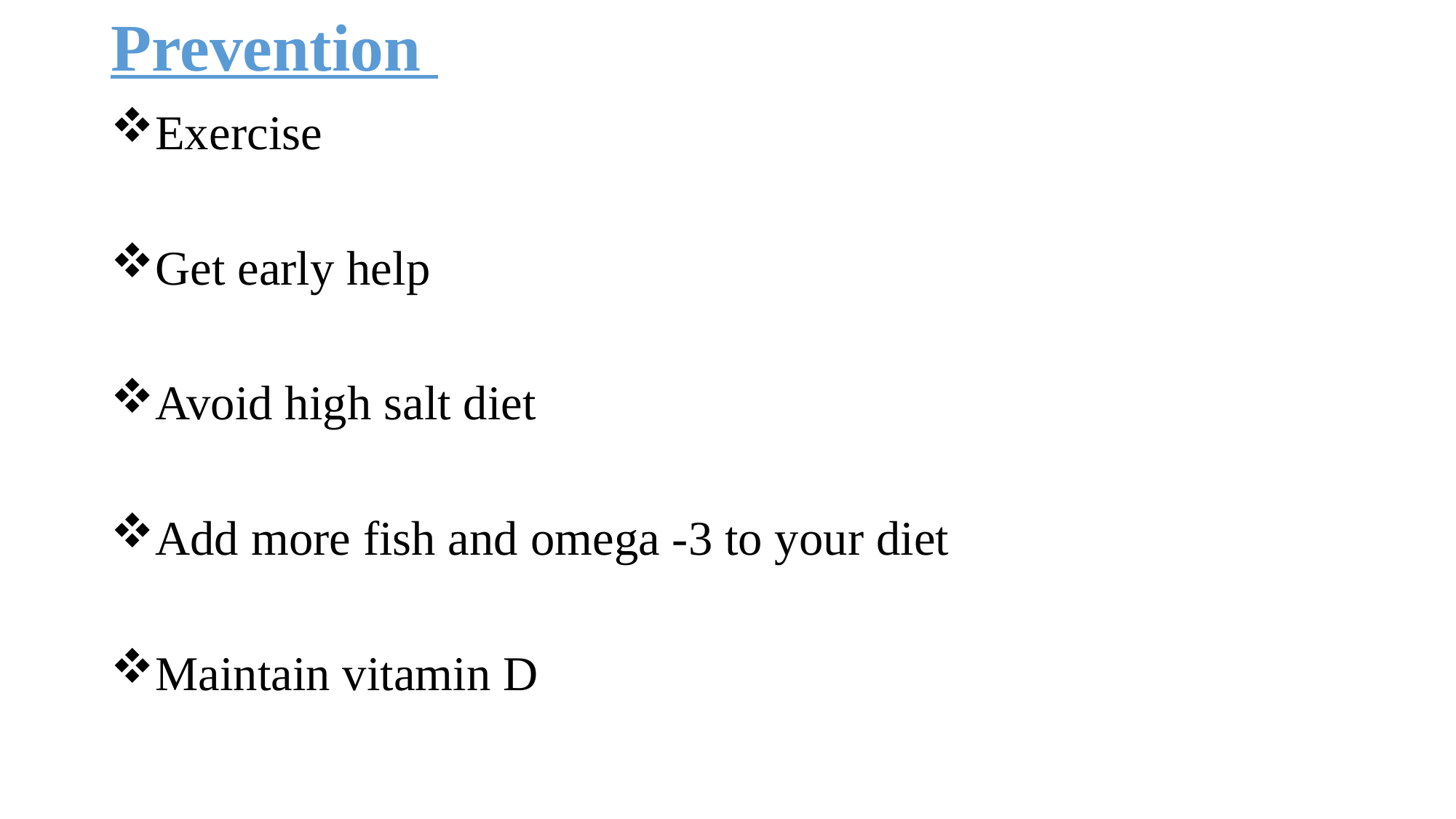

# Prevention
Exercise

Get early help

Avoid high salt diet

Add more fish and omega -3 to your diet

Maintain vitamin D